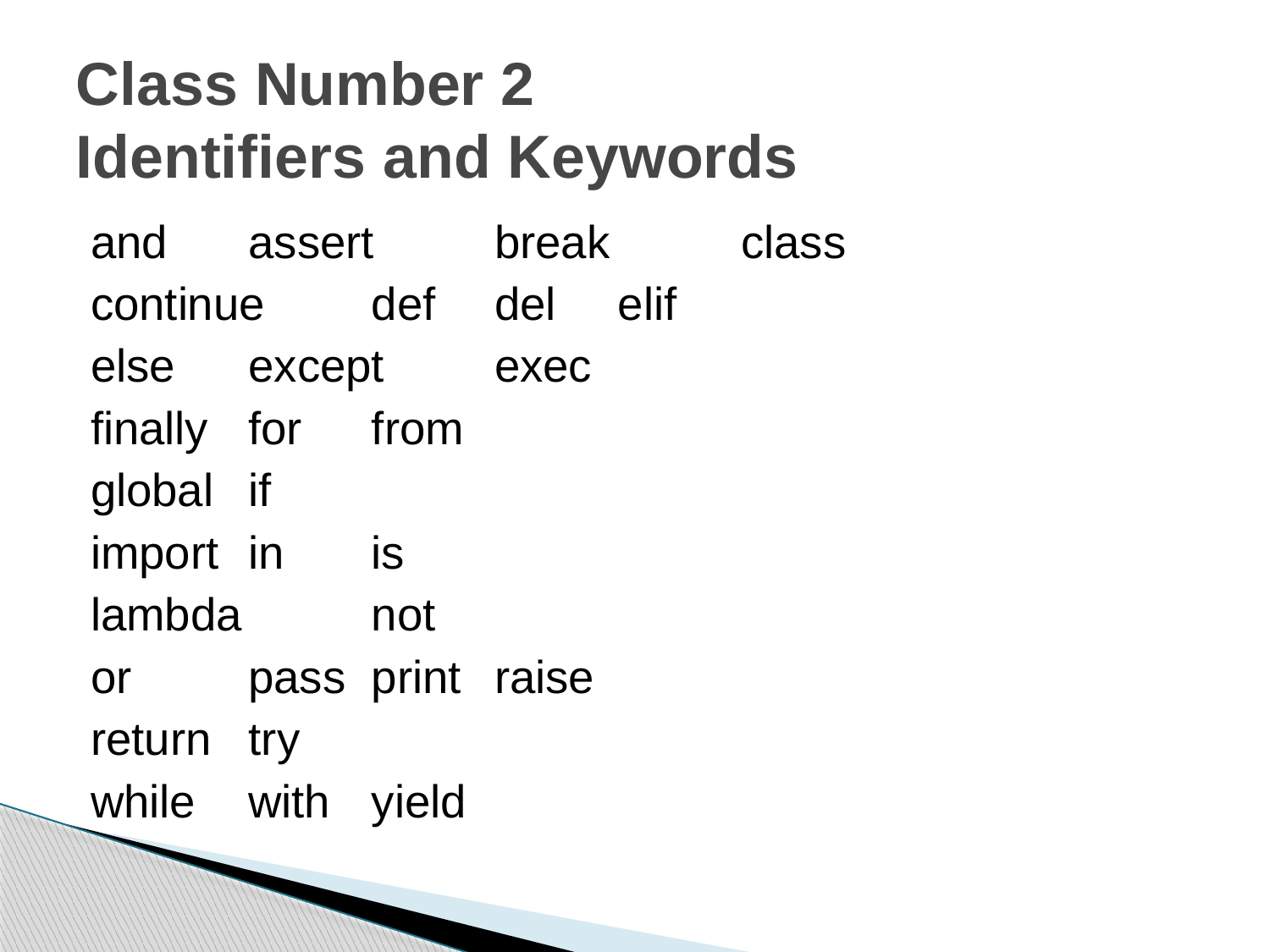

# Class Number 2 Identifiers and Keywords
and 		assert 	break 	class
continue 	def 		del 		elif
else 		except 	exec
finally 	for 		from
global 	if
import 	in 		is
lambda 	not
or 		pass 		print 		raise
return 	try
while 	with 		yield